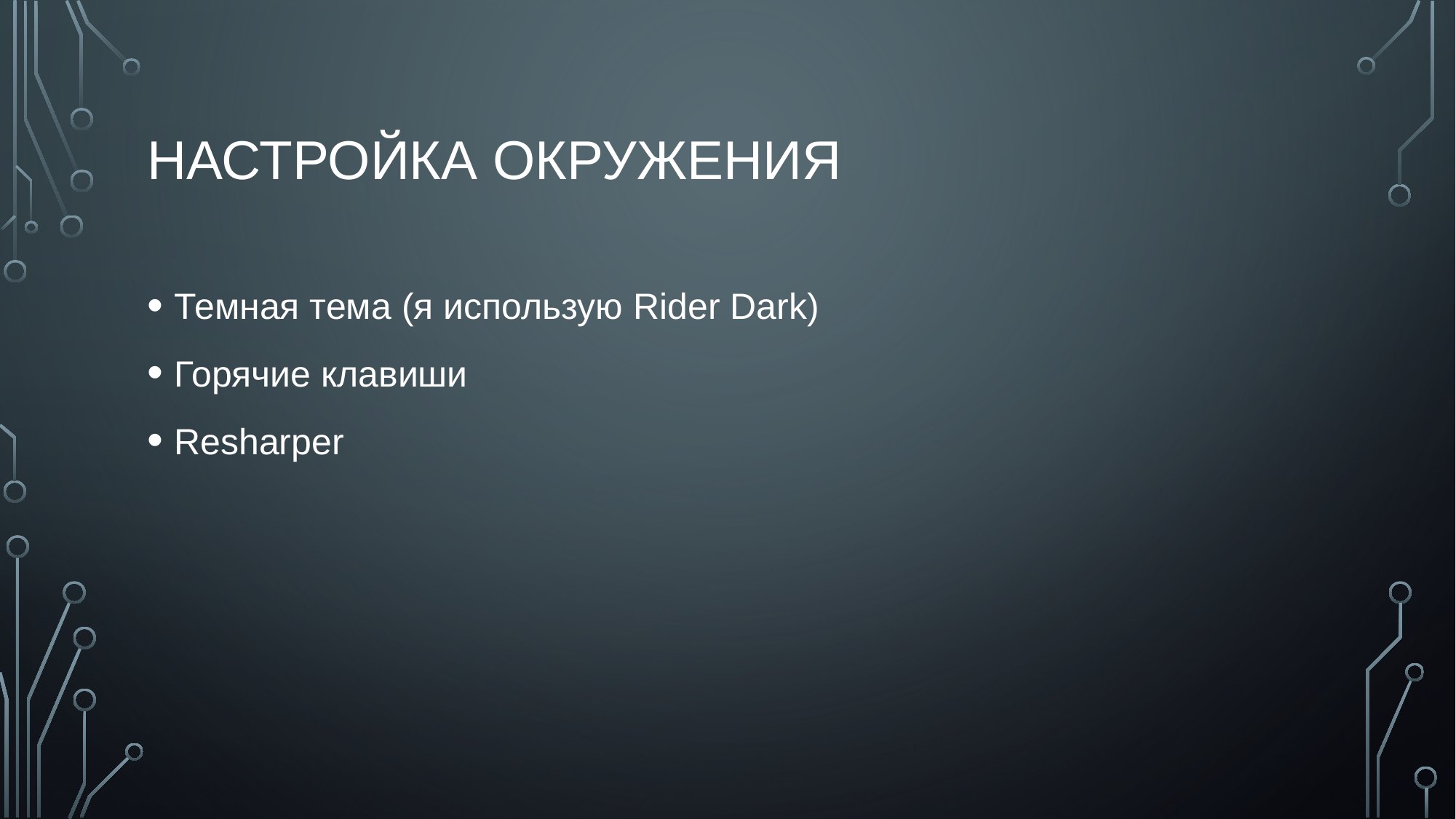

# Настройка окружения
Темная тема (я использую Rider Dark)
Горячие клавиши
Resharper